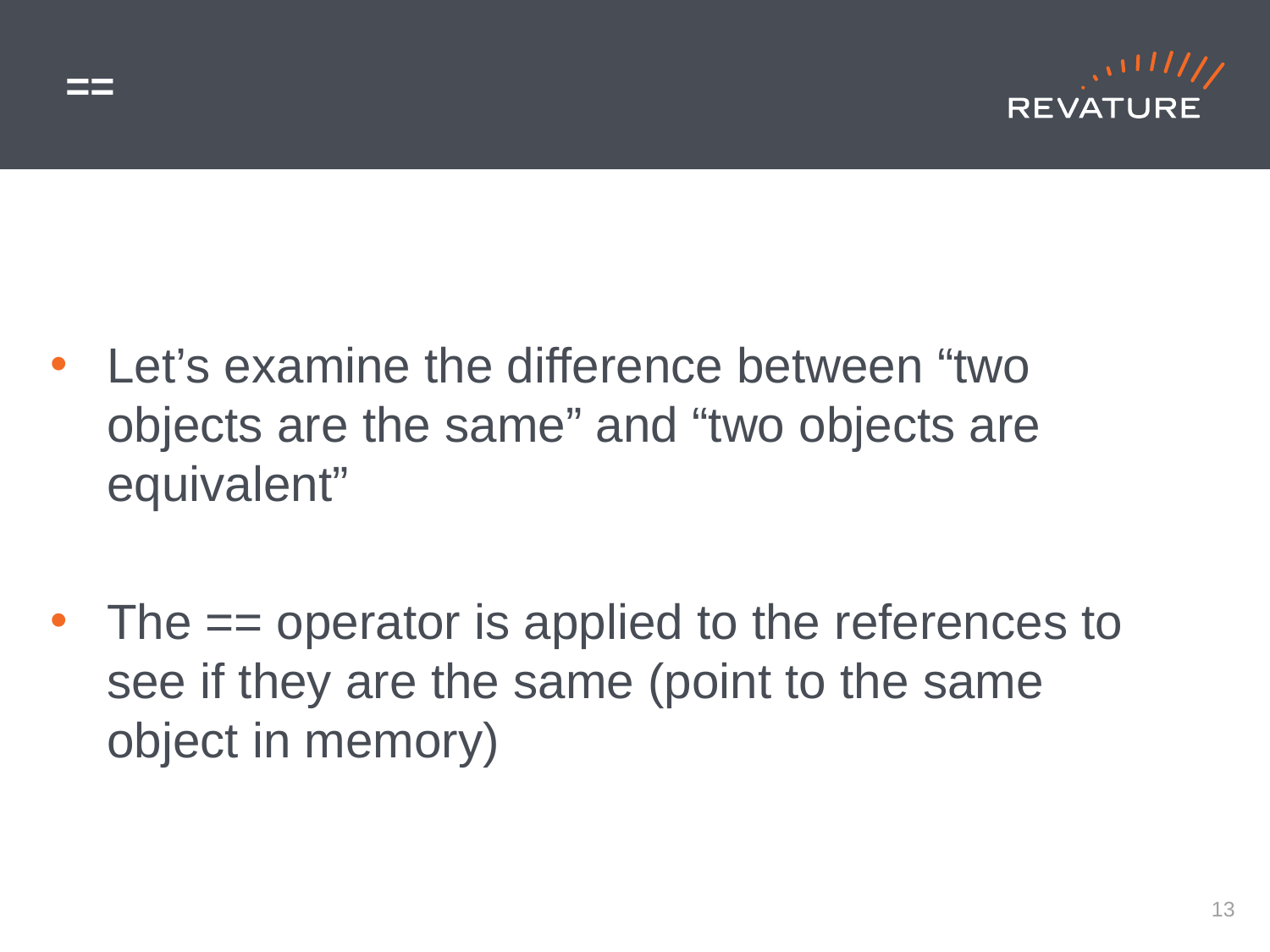

# ==
Let’s examine the difference between “two objects are the same” and “two objects are equivalent”

The == operator is applied to the references to see if they are the same (point to the same object in memory)
13